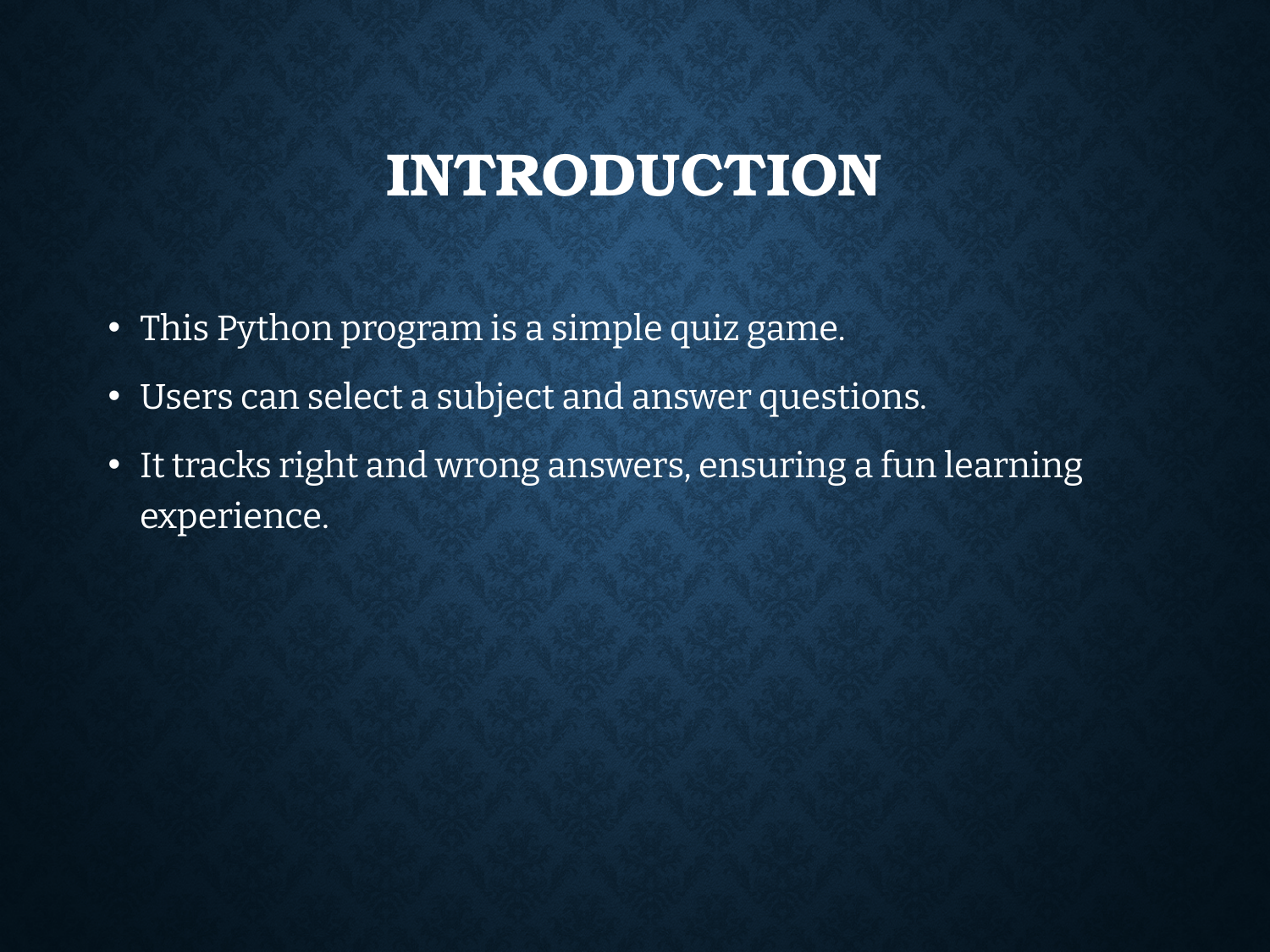

# Introduction
This Python program is a simple quiz game.
Users can select a subject and answer questions.
It tracks right and wrong answers, ensuring a fun learning experience.